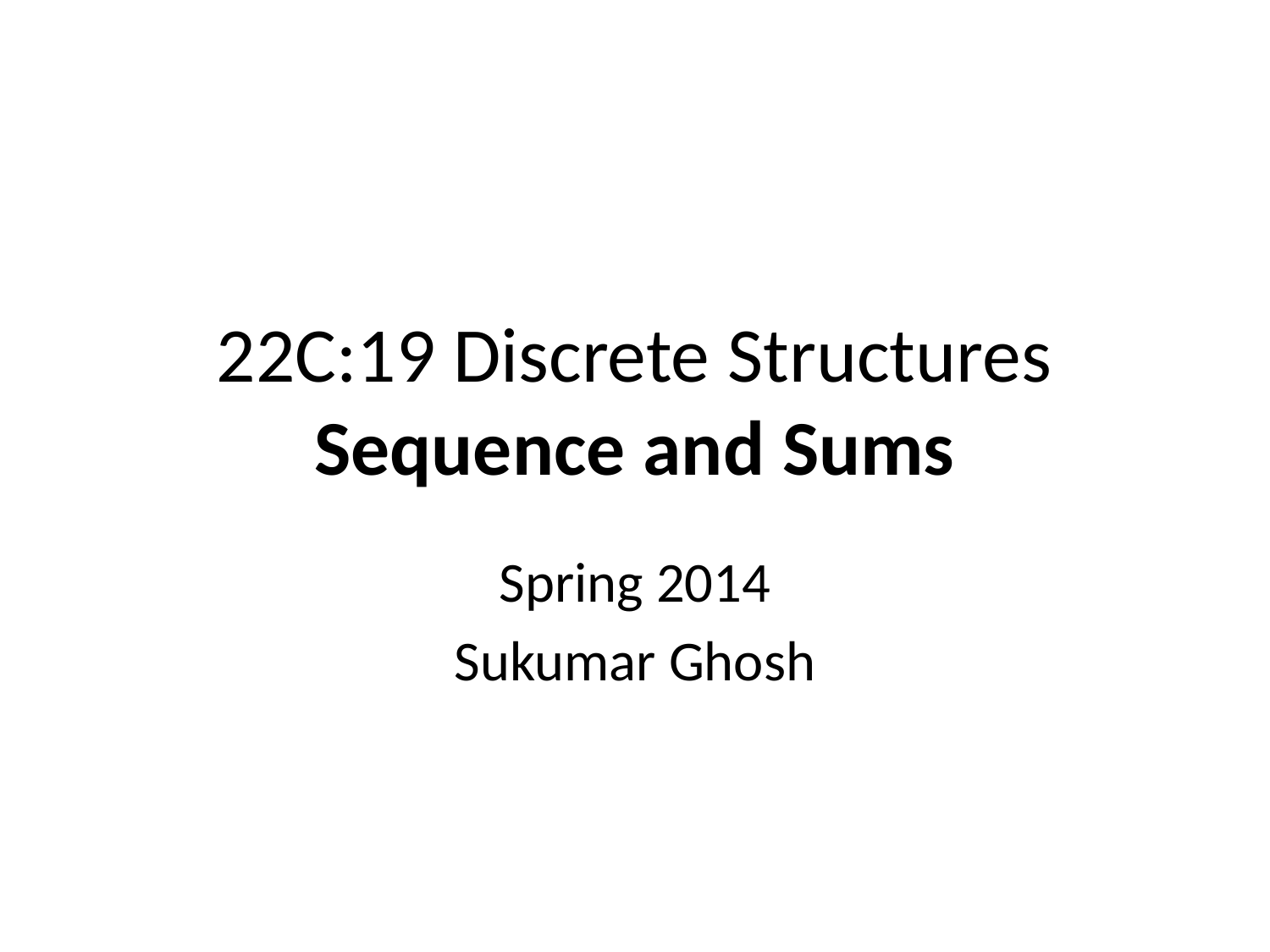

# 22C:19 Discrete Structures Sequence and Sums
Spring 2014
Sukumar Ghosh